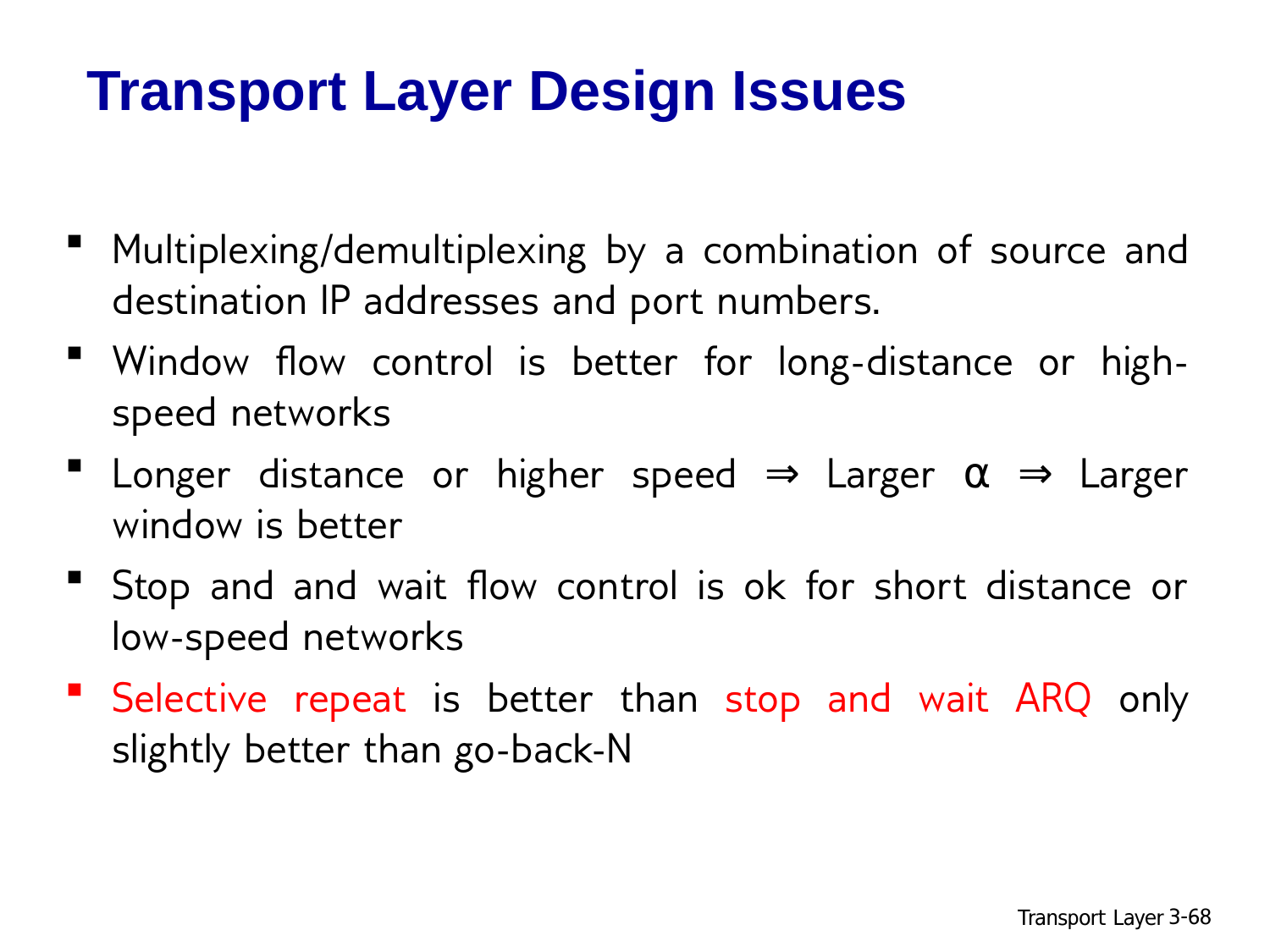

# Transport Layer Design Issues

Multiplexing/demultiplexing by a combination of source and destination IP addresses and port numbers.
Window flow control is better for long-distance or high-speed networks
Longer distance or higher speed ⇒ Larger α ⇒ Larger window is better
Stop and and wait flow control is ok for short distance or low-speed networks
Selective repeat is better than stop and wait ARQ only slightly better than go-back-N
Transport Layer
3-68